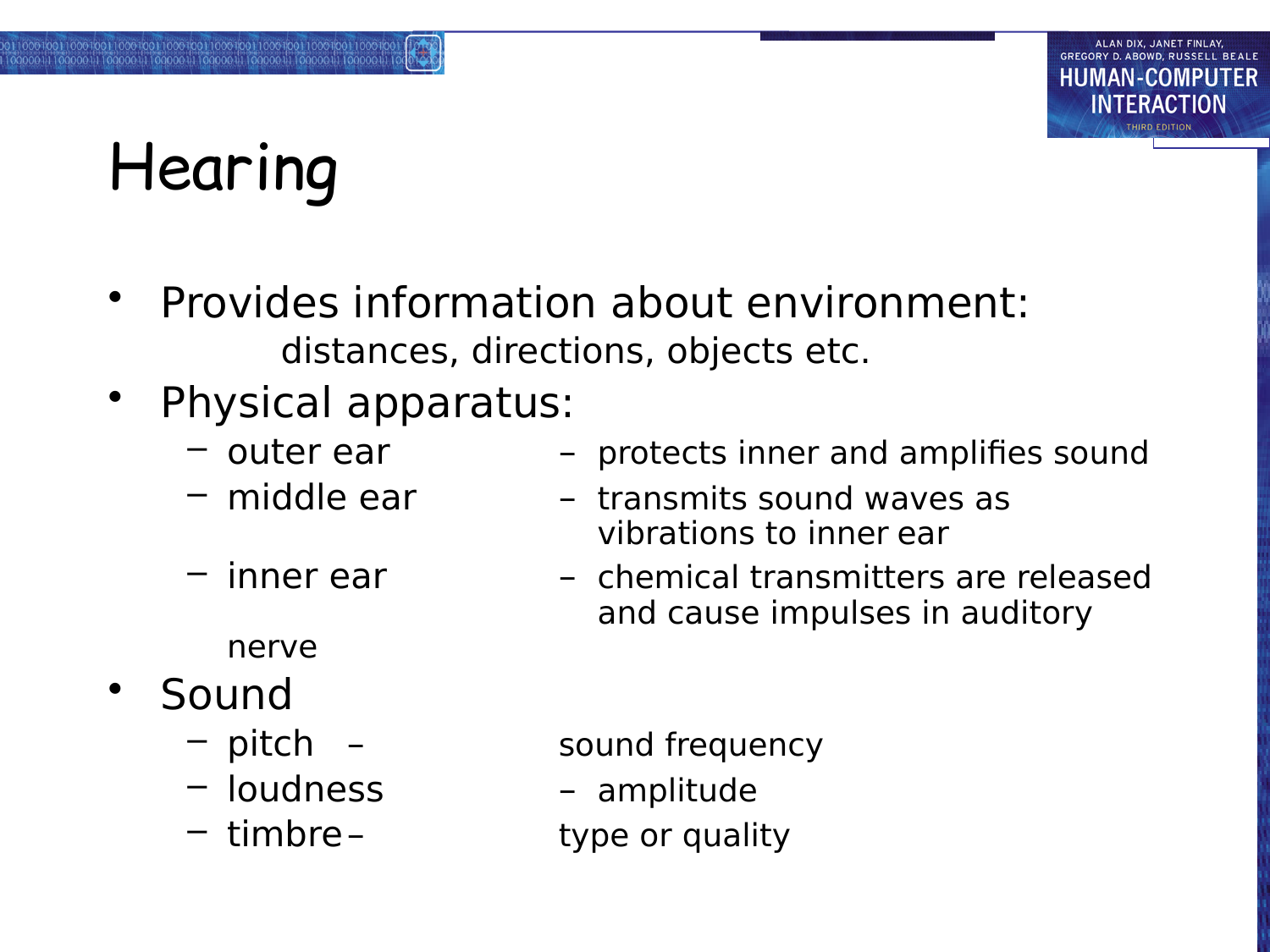

# Hearing
Provides information about environment:
	distances, directions, objects etc.
Physical apparatus:
outer ear	–	protects inner and amplifies sound
middle ear	–	transmits sound waves as
			vibrations to inner ear
inner ear	–	chemical transmitters are released
			and cause impulses in auditory nerve
Sound
pitch	–	sound frequency
loudness 	–	amplitude
timbre	–	type or quality